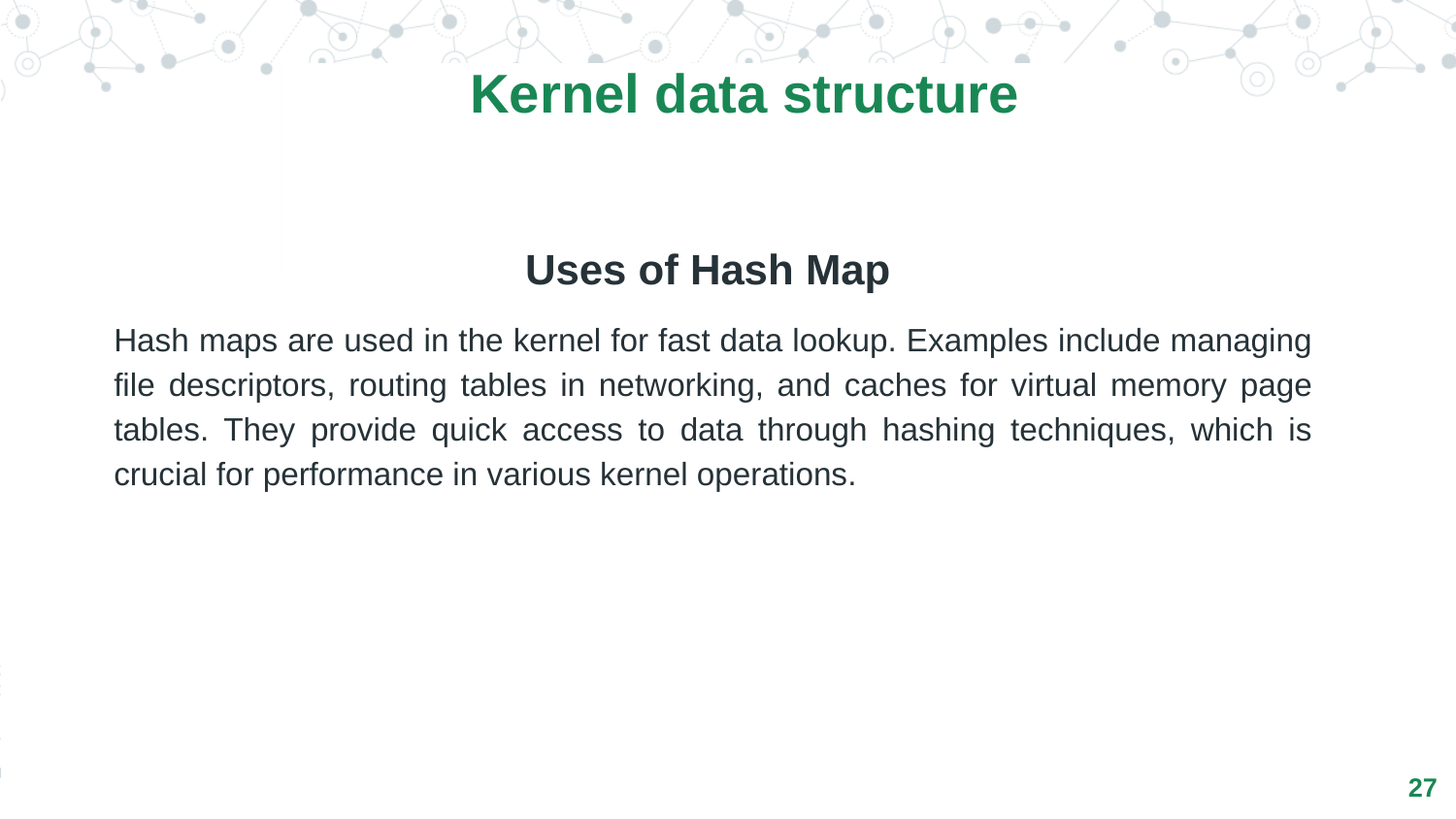

Kernel data structure

Uses of Hash Map
Hash maps are used in the kernel for fast data lookup. Examples include managing file descriptors, routing tables in networking, and caches for virtual memory page tables. They provide quick access to data through hashing techniques, which is crucial for performance in various kernel operations.

27